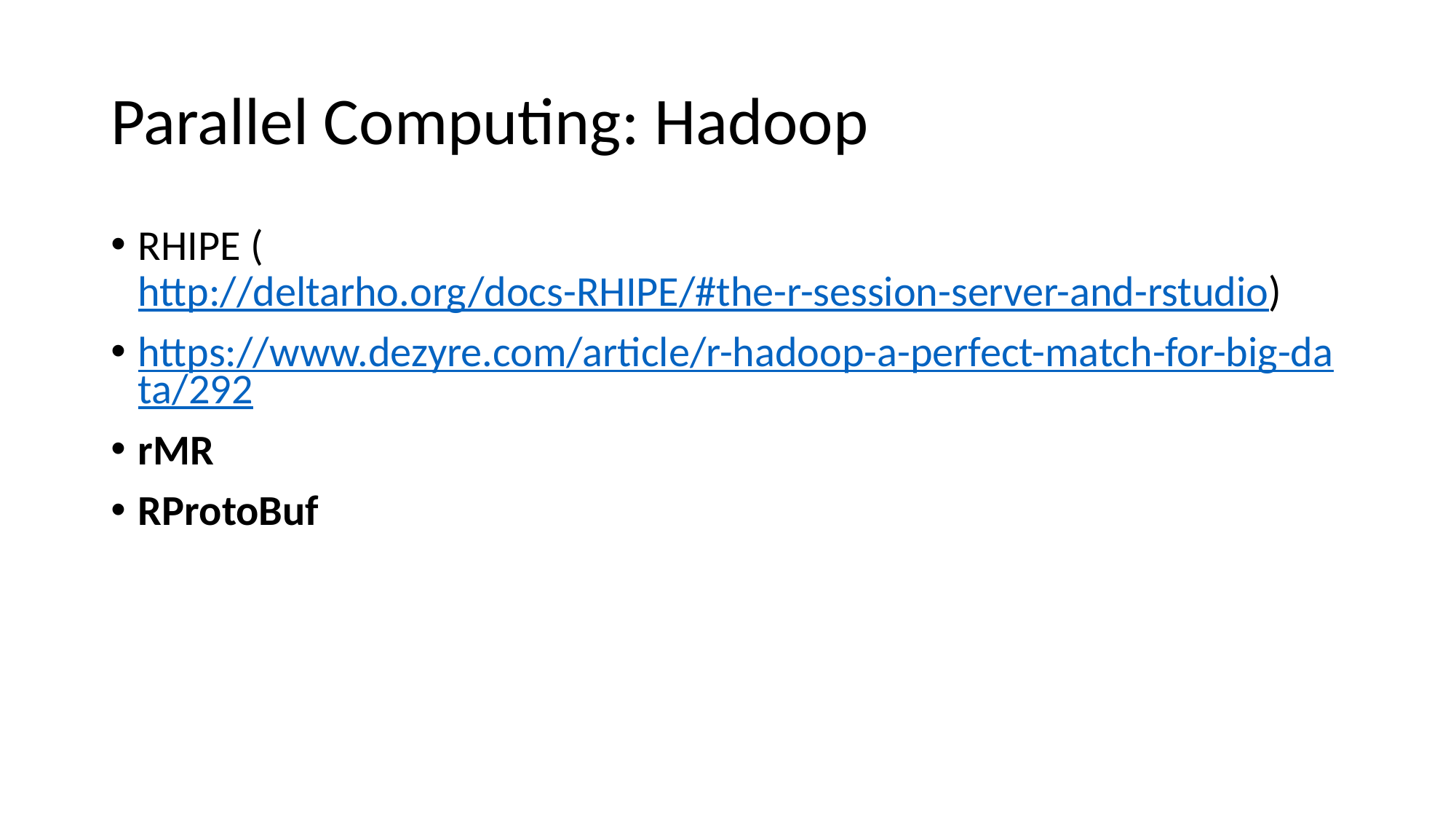

# Parallel Computing: Hadoop
RHIPE (http://deltarho.org/docs-RHIPE/#the-r-session-server-and-rstudio)
https://www.dezyre.com/article/r-hadoop-a-perfect-match-for-big-data/292
rMR
RProtoBuf